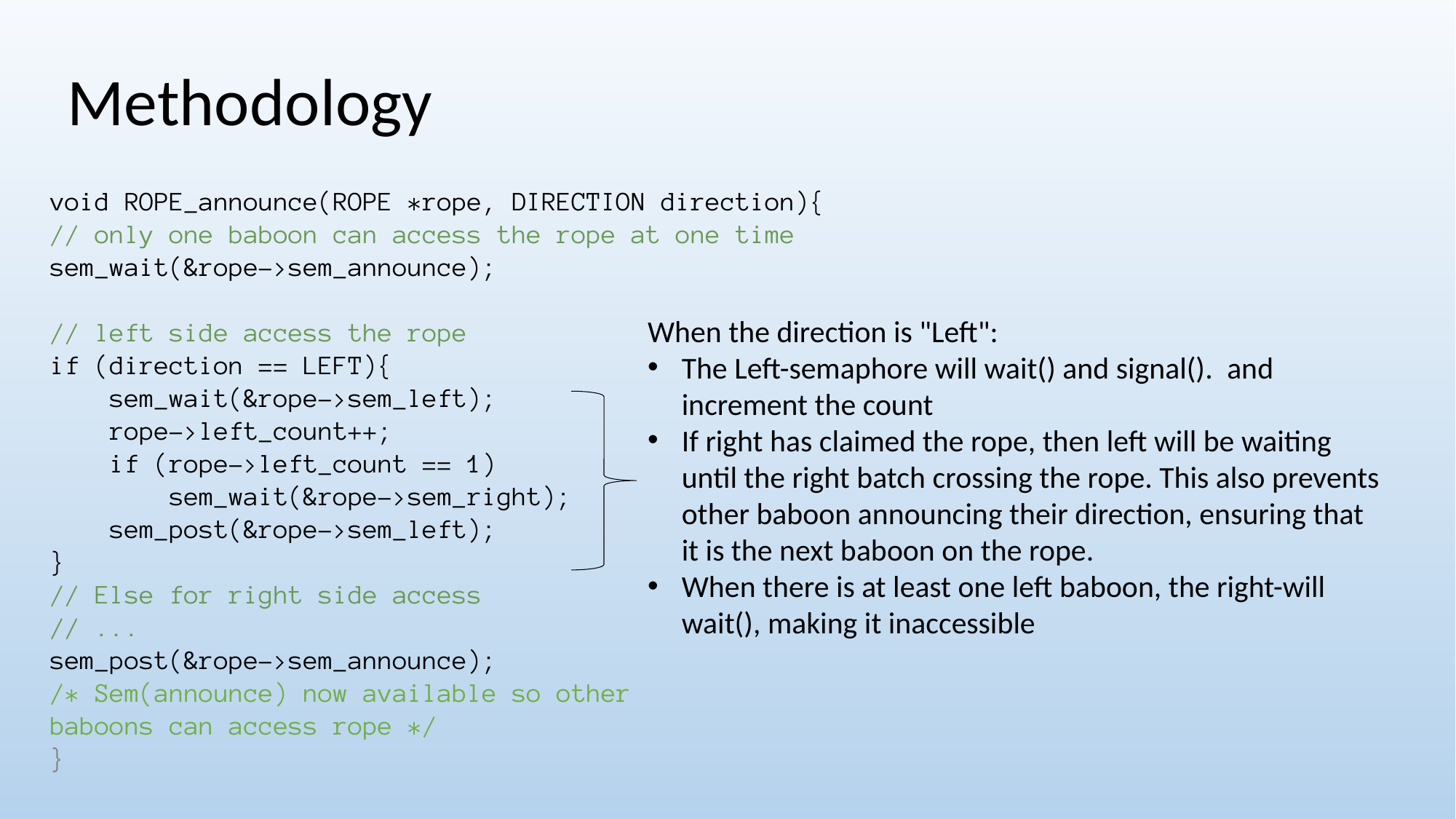

Methodology​
    void ROPE_announce(ROPE *rope, DIRECTION direction){
    // only one baboon can access the rope at one time
    sem_wait(&rope->sem_announce);
    // left side access the rope
    if (direction == LEFT){
        sem_wait(&rope->sem_left);
        rope->left_count++;
        if (rope->left_count == 1)
            sem_wait(&rope->sem_right);
        sem_post(&rope->sem_left);
    }
    // Else for right side access
    // ...
    sem_post(&rope->sem_announce);
    /* Sem(announce) now available so other
    baboons can access rope */
    }

}

When the direction is "Left":
The Left-semaphore will wait() and signal().  and increment the count
If right has claimed the rope, then left will be waiting until the right batch crossing the rope. This also prevents other baboon announcing their direction, ensuring that it is the next baboon on the rope.
When there is at least one left baboon, the right-will wait(), making it inaccessible